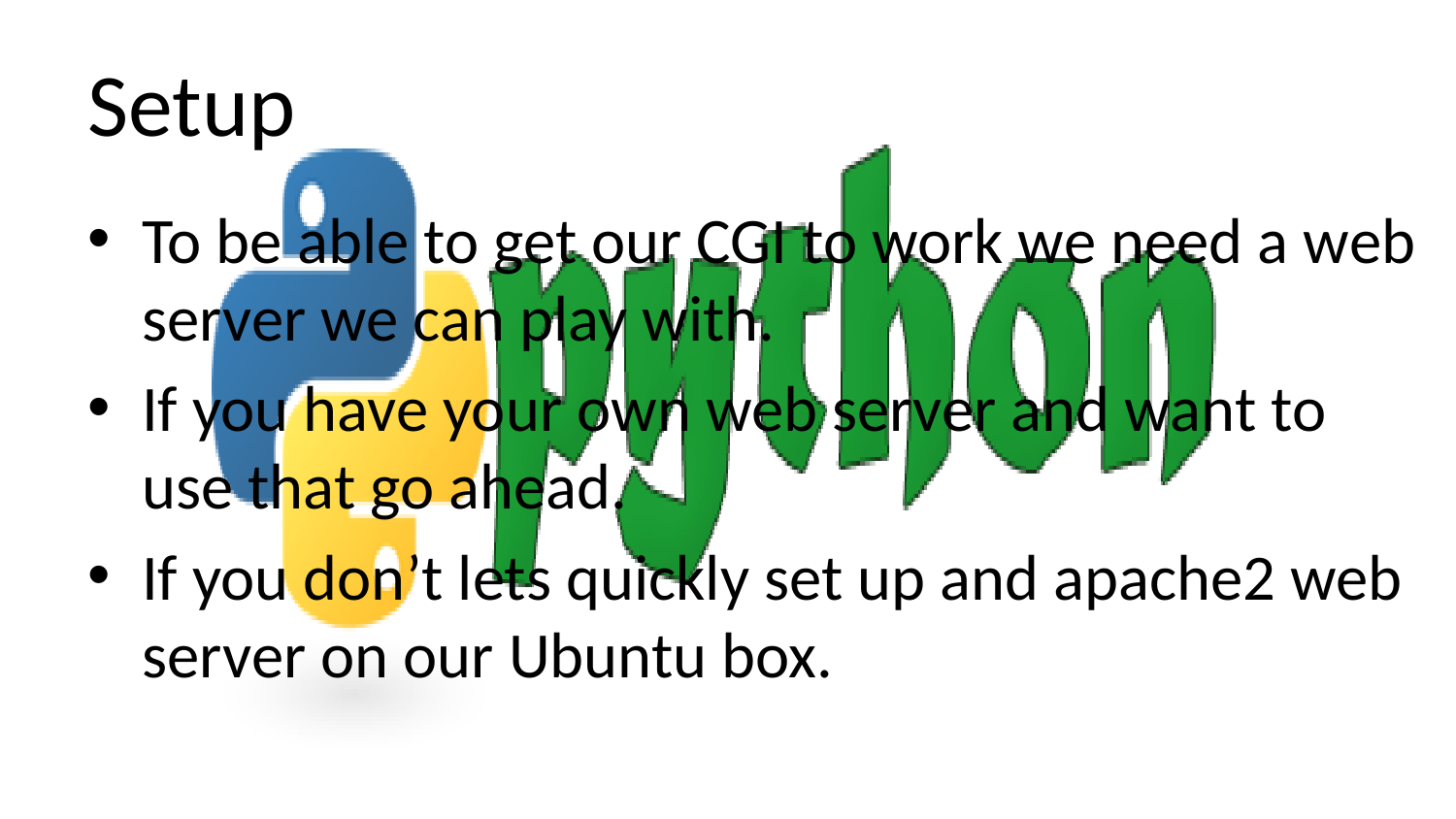

# Setup
To be able to get our CGI to work we need a web server we can play with.
If you have your own web server and want to use that go ahead.
If you don’t lets quickly set up and apache2 web server on our Ubuntu box.